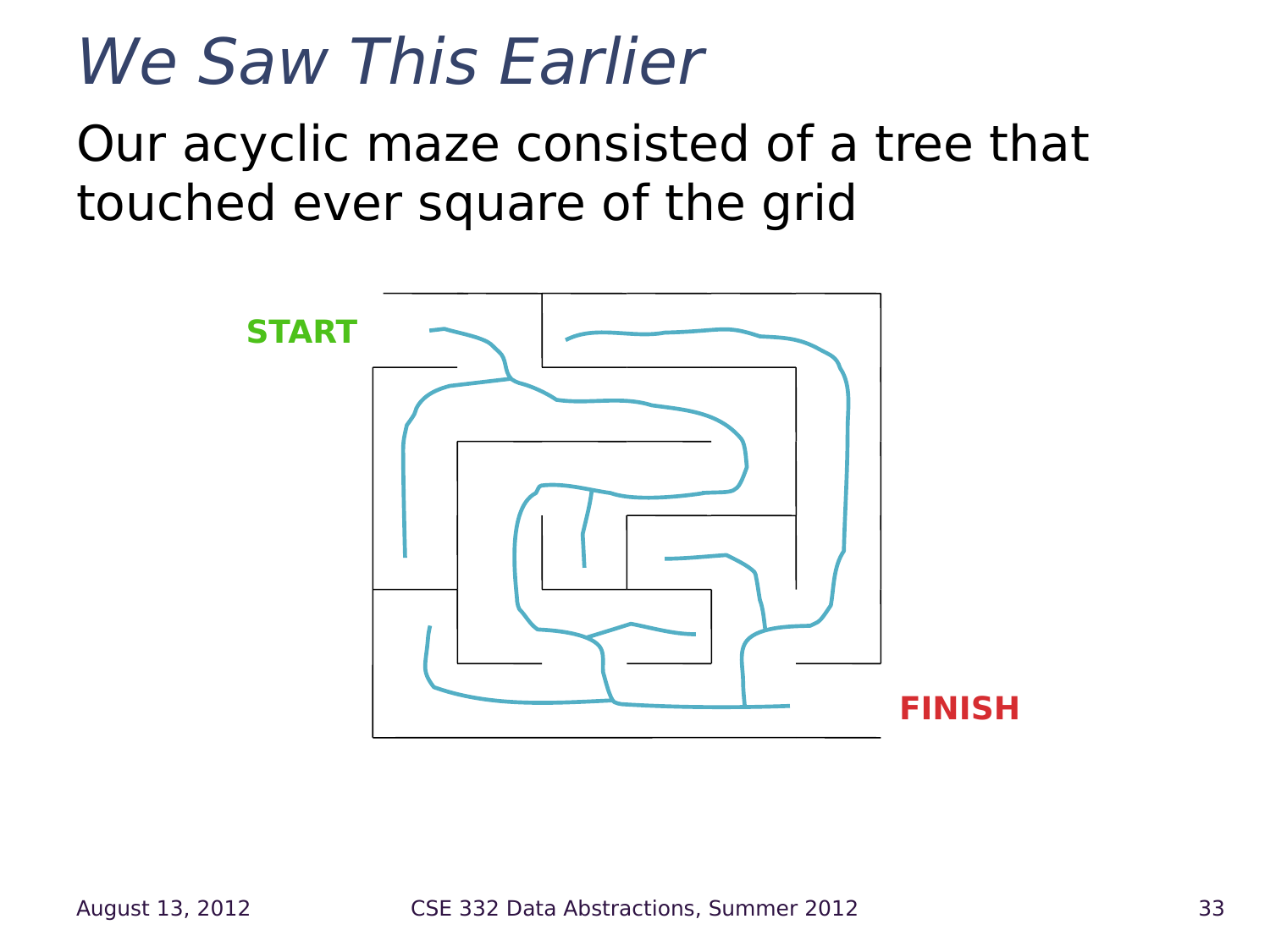

# We Saw This Earlier
Our acyclic maze consisted of a tree that touched ever square of the grid

START

FINISH

August 13, 2012
CSE 332 Data Abstractions, Summer 2012
33